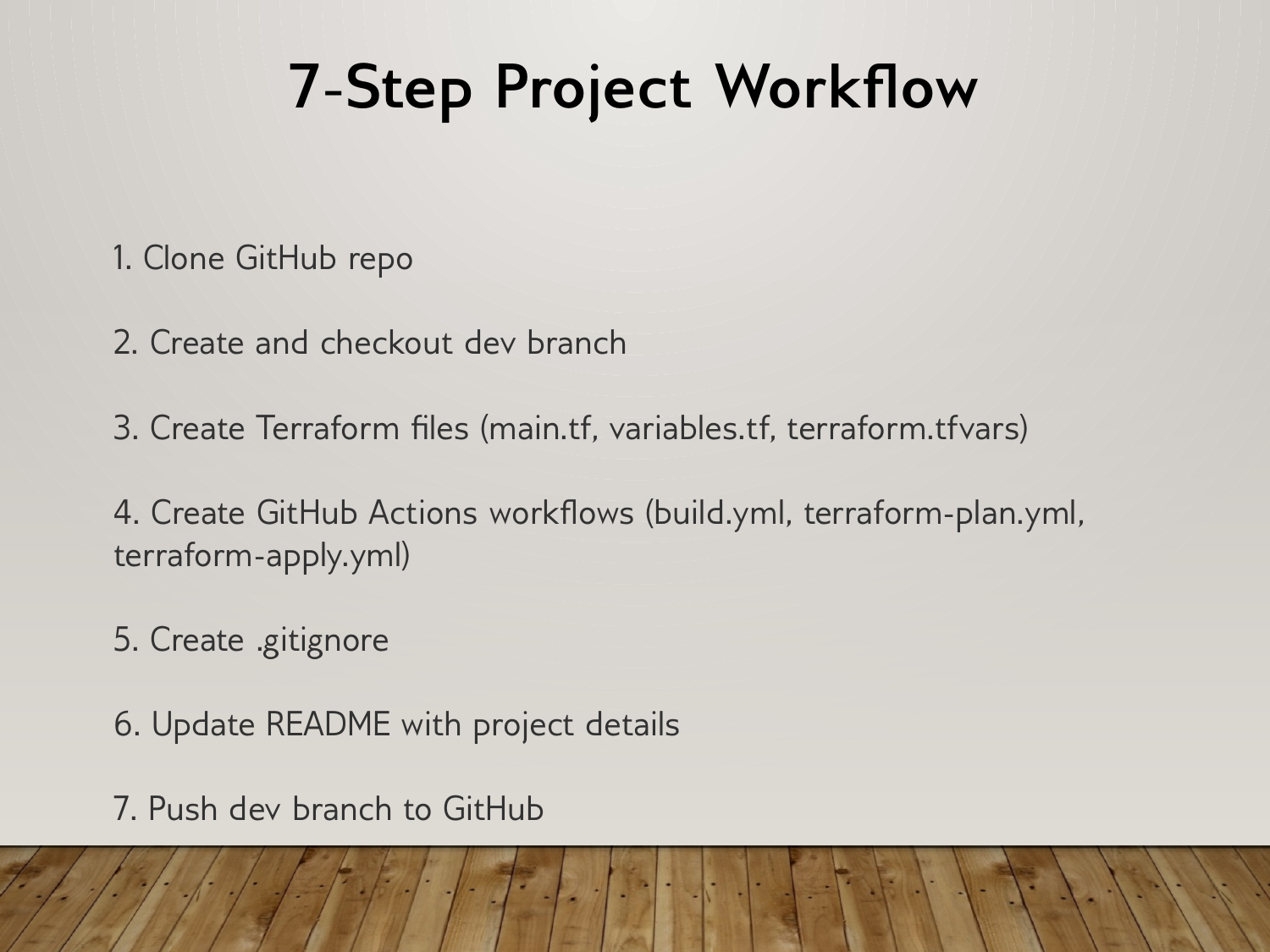

7-Step Project Workflow

1. Clone GitHub repo

2. Create and checkout dev branch

3. Create Terraform files (main.tf, variables.tf, terraform.tfvars)

4. Create GitHub Actions workflows (build.yml, terraform-plan.yml, terraform-apply.yml)

5. Create .gitignore

6. Update README with project details

7. Push dev branch to GitHub